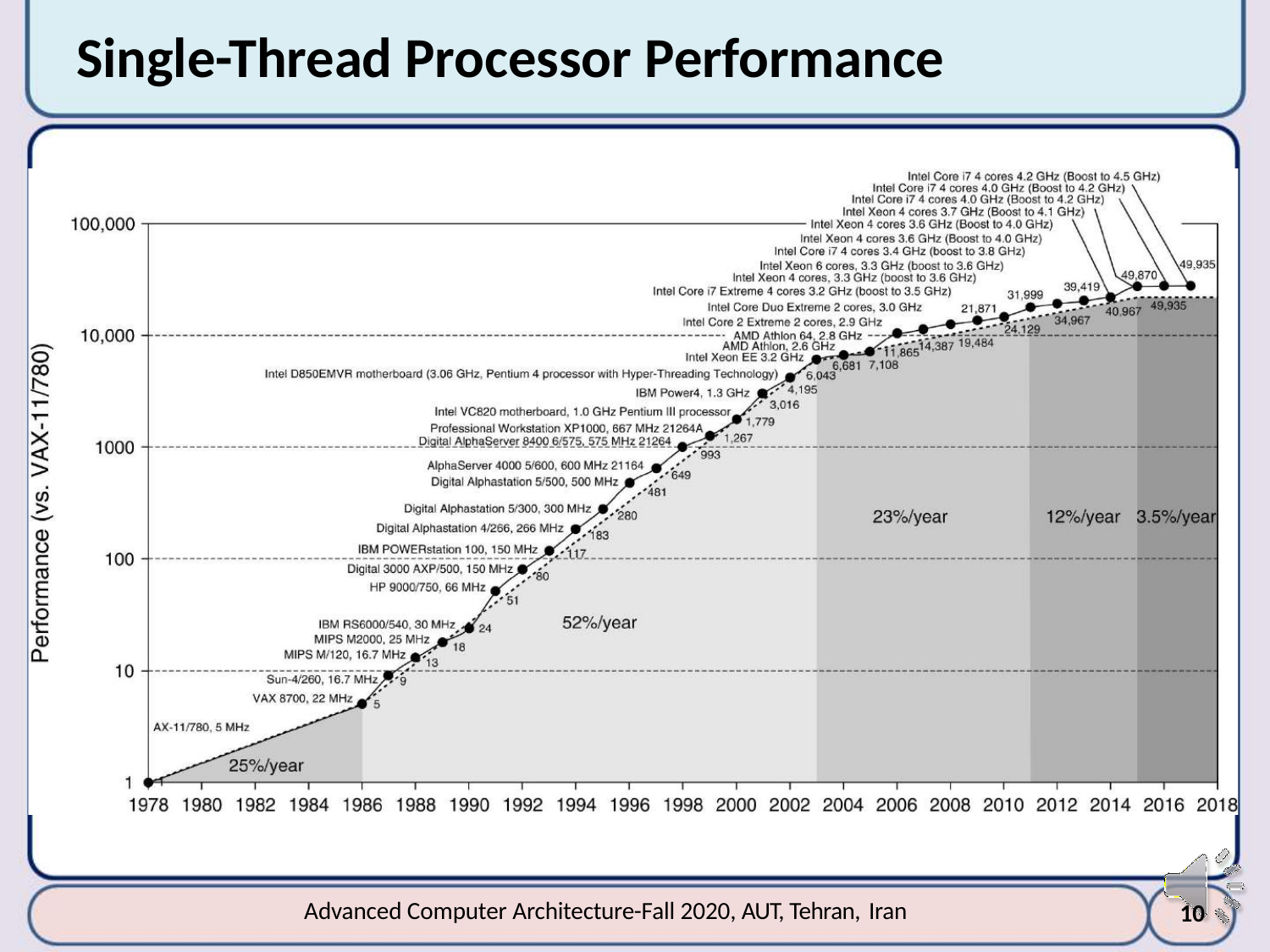

# Single-Thread Processor Performance

Advanced Computer Architecture-Fall 2020, AUT, Tehran, Iran
10